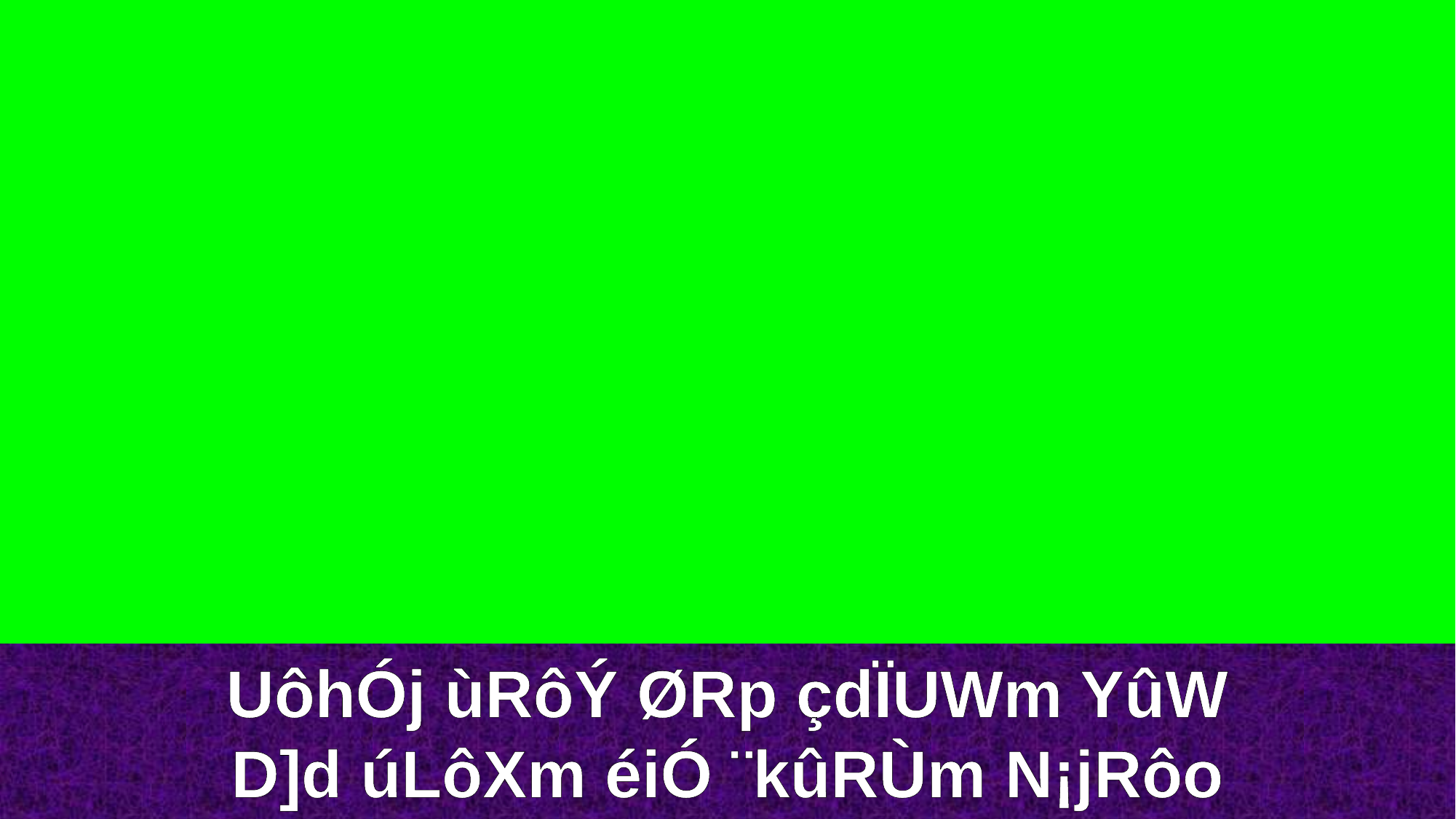

UôhÓj ùRôÝ ØRp çdÏUWm YûW
D]d úLôXm éiÓ ¨kûRÙm N¡jRôo